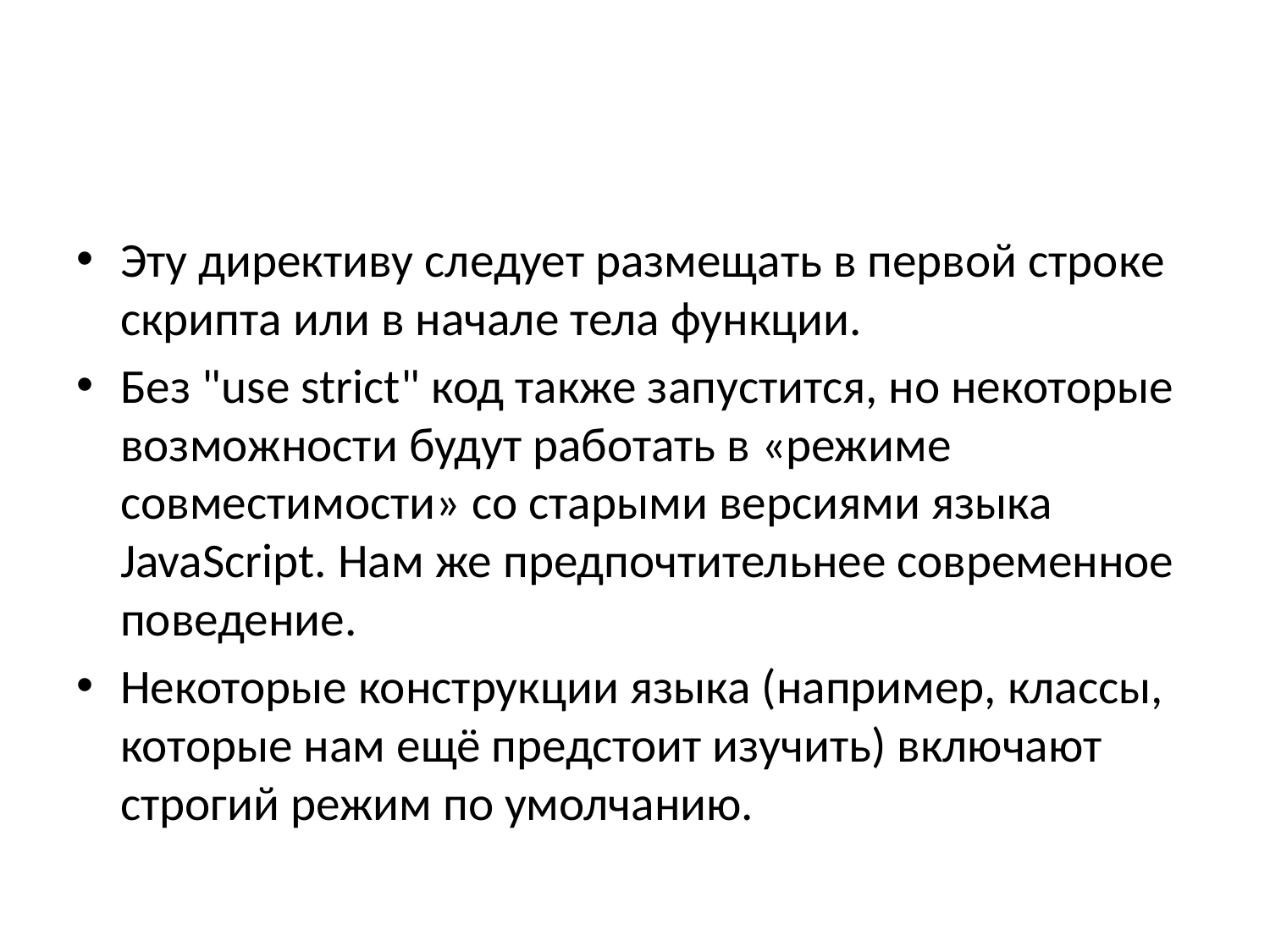

#
Эту директиву следует размещать в первой строке скрипта или в начале тела функции.
Без "use strict" код также запустится, но некоторые возможности будут работать в «режиме совместимости» со старыми версиями языка JavaScript. Нам же предпочтительнее современное поведение.
Некоторые конструкции языка (например, классы, которые нам ещё предстоит изучить) включают строгий режим по умолчанию.